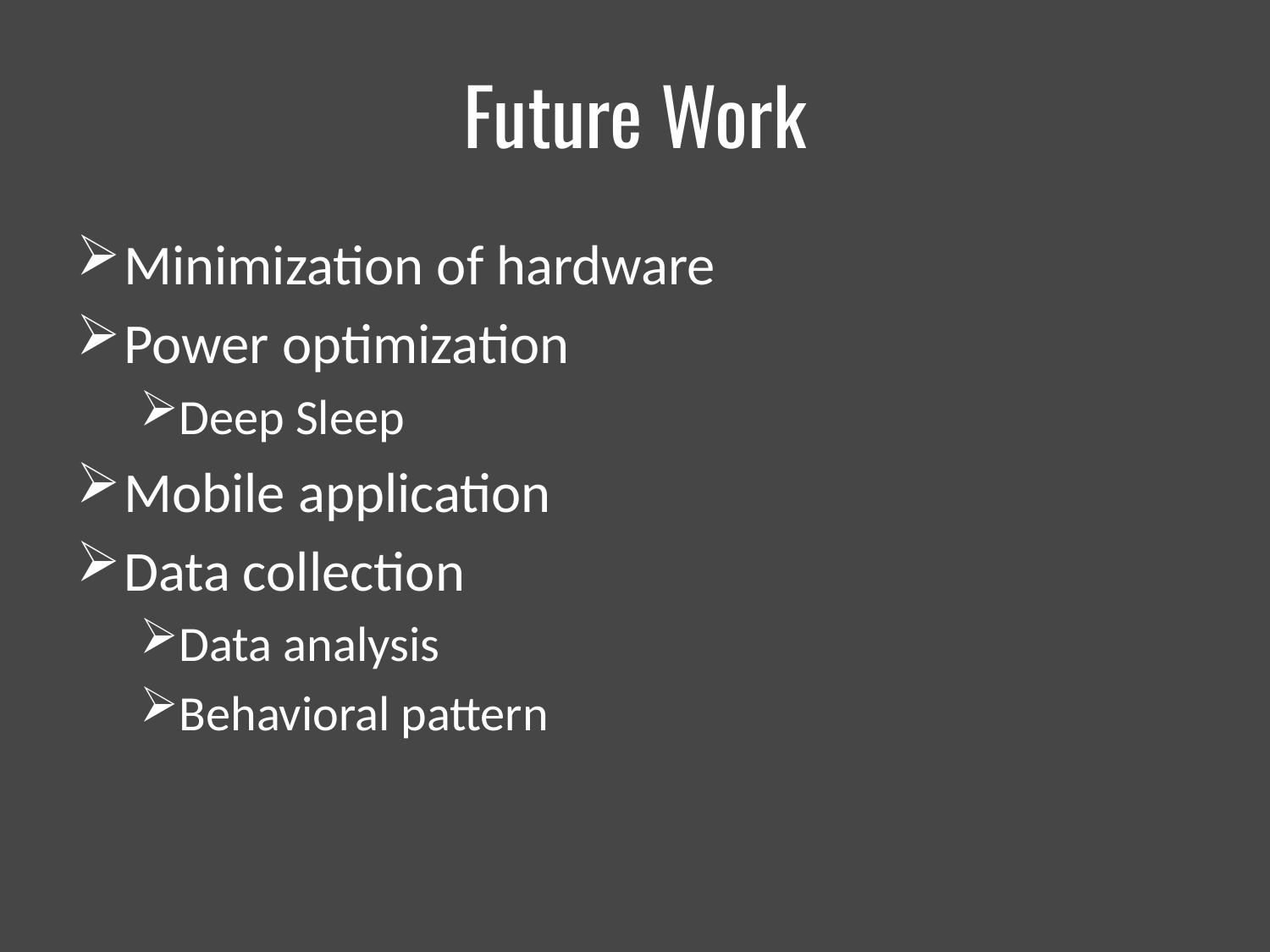

# Future Work
Minimization of hardware
Power optimization
Deep Sleep
Mobile application
Data collection
Data analysis
Behavioral pattern